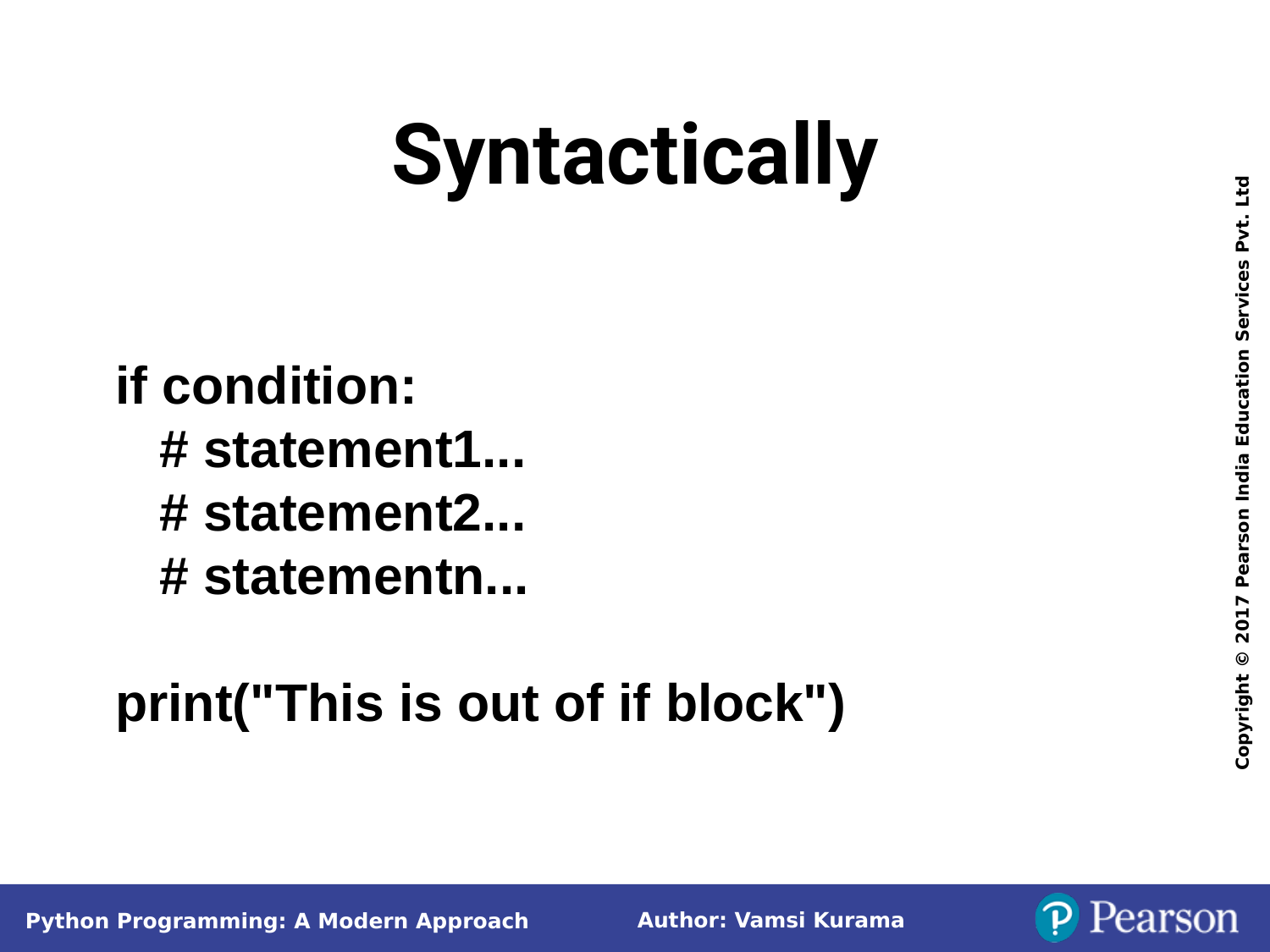

Syntactically
if condition:
   # statement1...
   # statement2...
   # statementn...

print("This is out of if block")